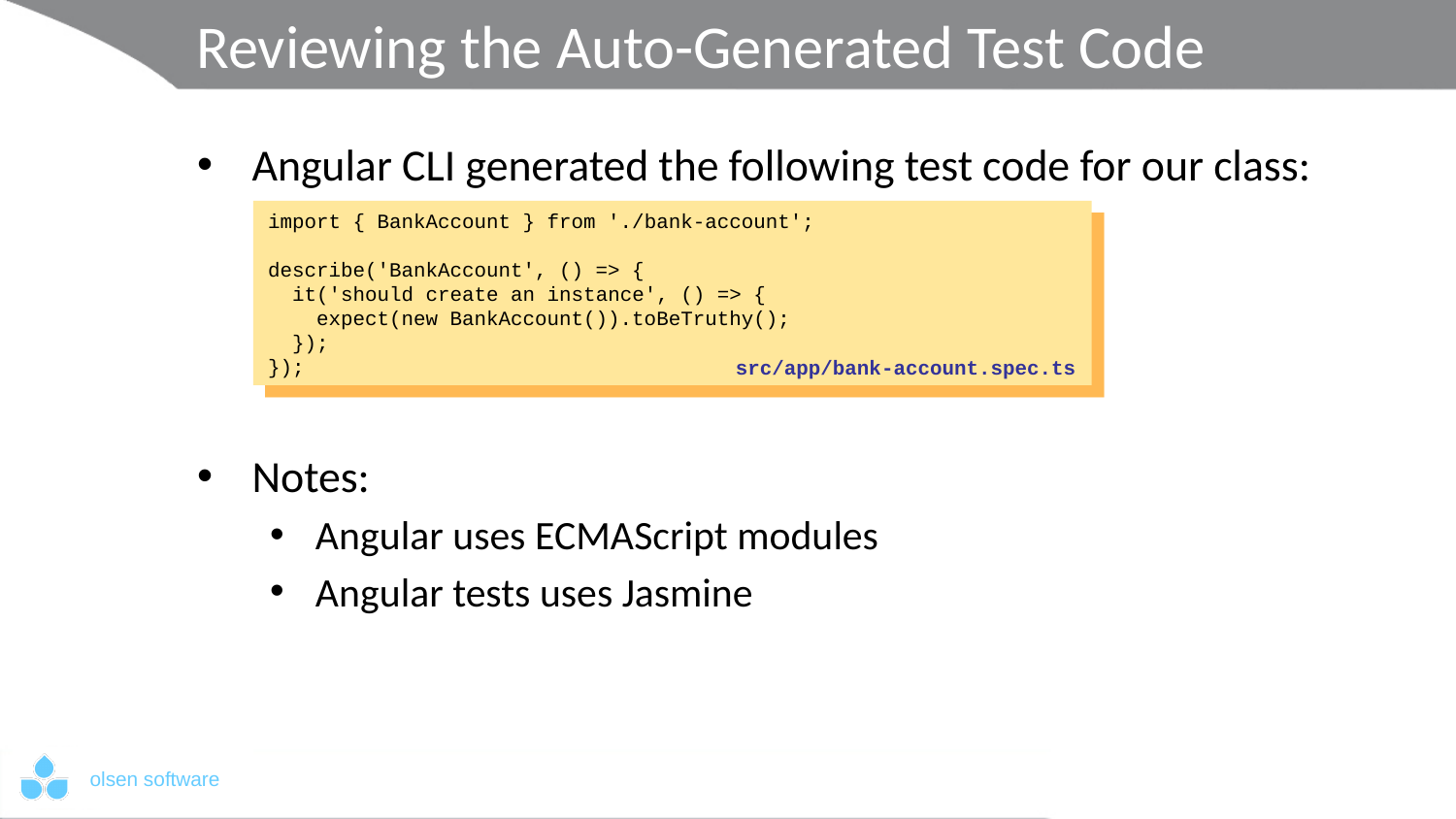

# Reviewing the Auto-Generated Test Code
Angular CLI generated the following test code for our class:

Notes:
Angular uses ECMAScript modules
Angular tests uses Jasmine
import { BankAccount } from './bank-account';

describe('BankAccount', () => {
  it('should create an instance', () => {
    expect(new BankAccount()).toBeTruthy();
  });
});
src/app/bank-account.spec.ts